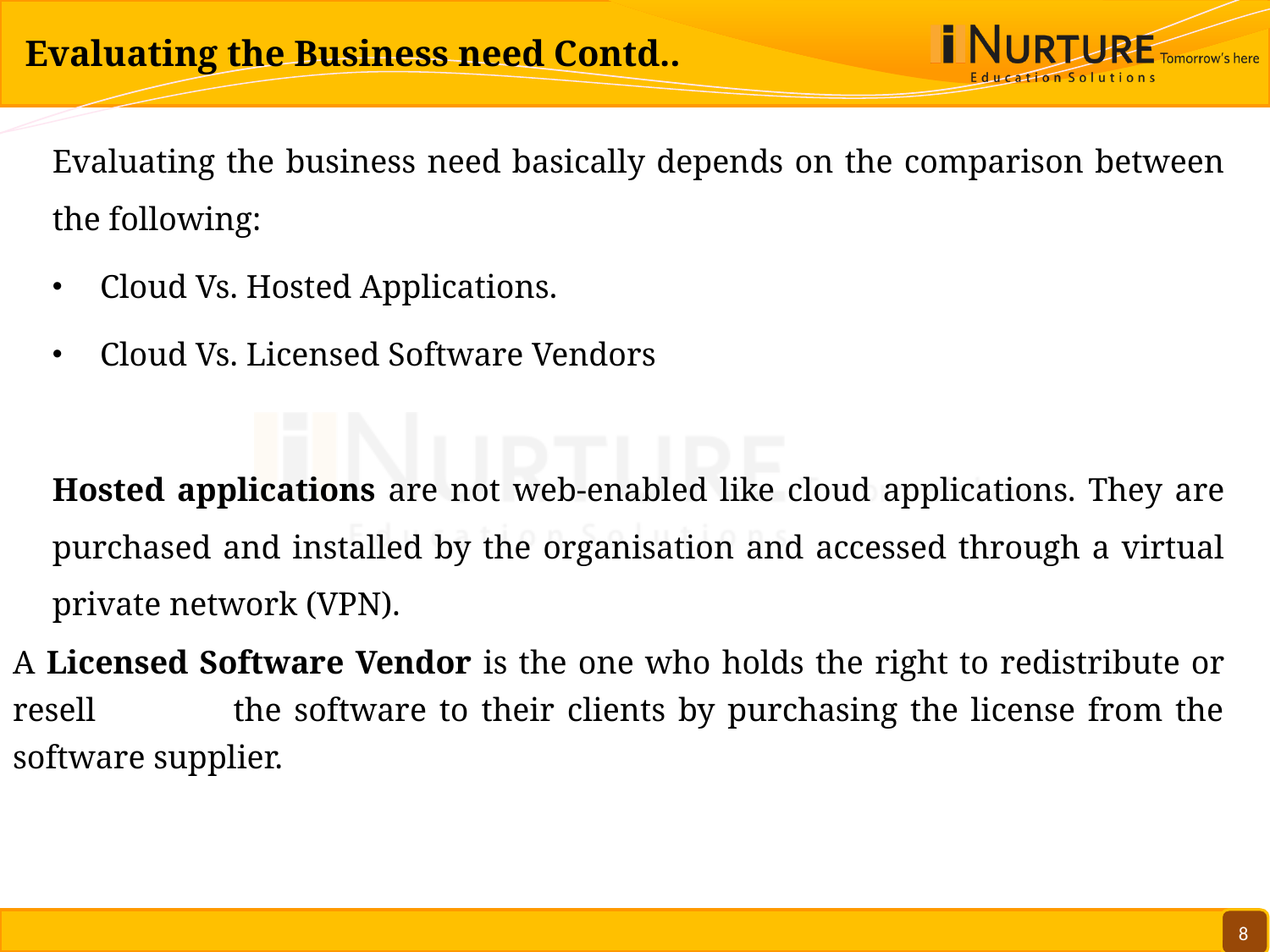

# Evaluating the Business need Contd..
Evaluating the business need basically depends on the comparison between the following:
Cloud Vs. Hosted Applications.
Cloud Vs. Licensed Software Vendors

Hosted applications are not web-enabled like cloud applications. They are purchased and installed by the organisation and accessed through a virtual private network (VPN).
A Licensed Software Vendor is the one who holds the right to redistribute or resell           the software to their clients by purchasing the license from the software supplier.
8